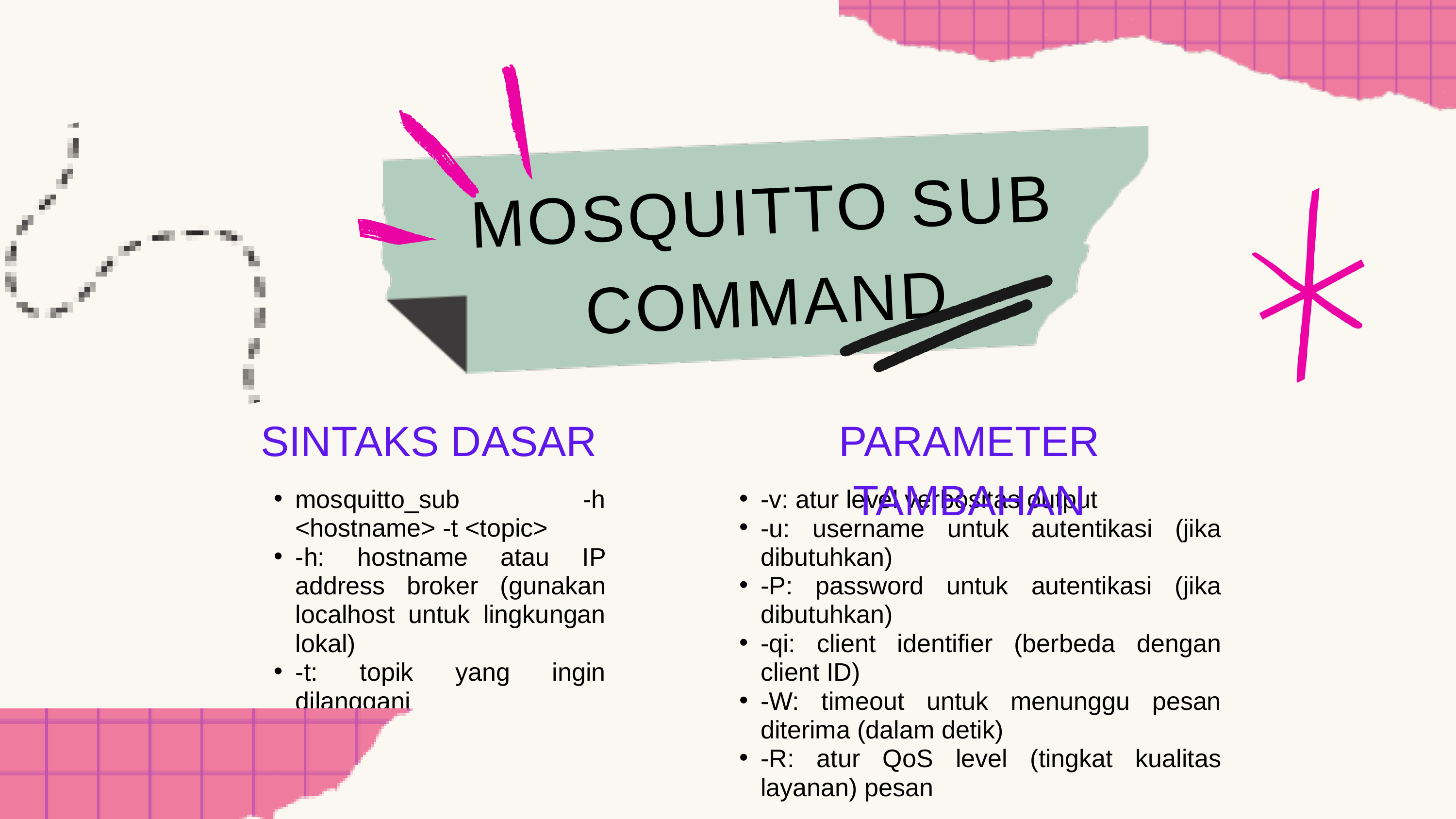

MOSQUITTO SUB COMMAND

SINTAKS DASAR
PARAMETER TAMBAHAN
mosquitto_sub -h <hostname> -t <topic>
-h: hostname atau IP address broker (gunakan localhost untuk lingkungan lokal)
-t: topik yang ingin dilanggani
-v: atur level verbositas output
-u: username untuk autentikasi (jika dibutuhkan)
-P: password untuk autentikasi (jika dibutuhkan)
-qi: client identifier (berbeda dengan client ID)
-W: timeout untuk menunggu pesan diterima (dalam detik)
-R: atur QoS level (tingkat kualitas layanan) pesan